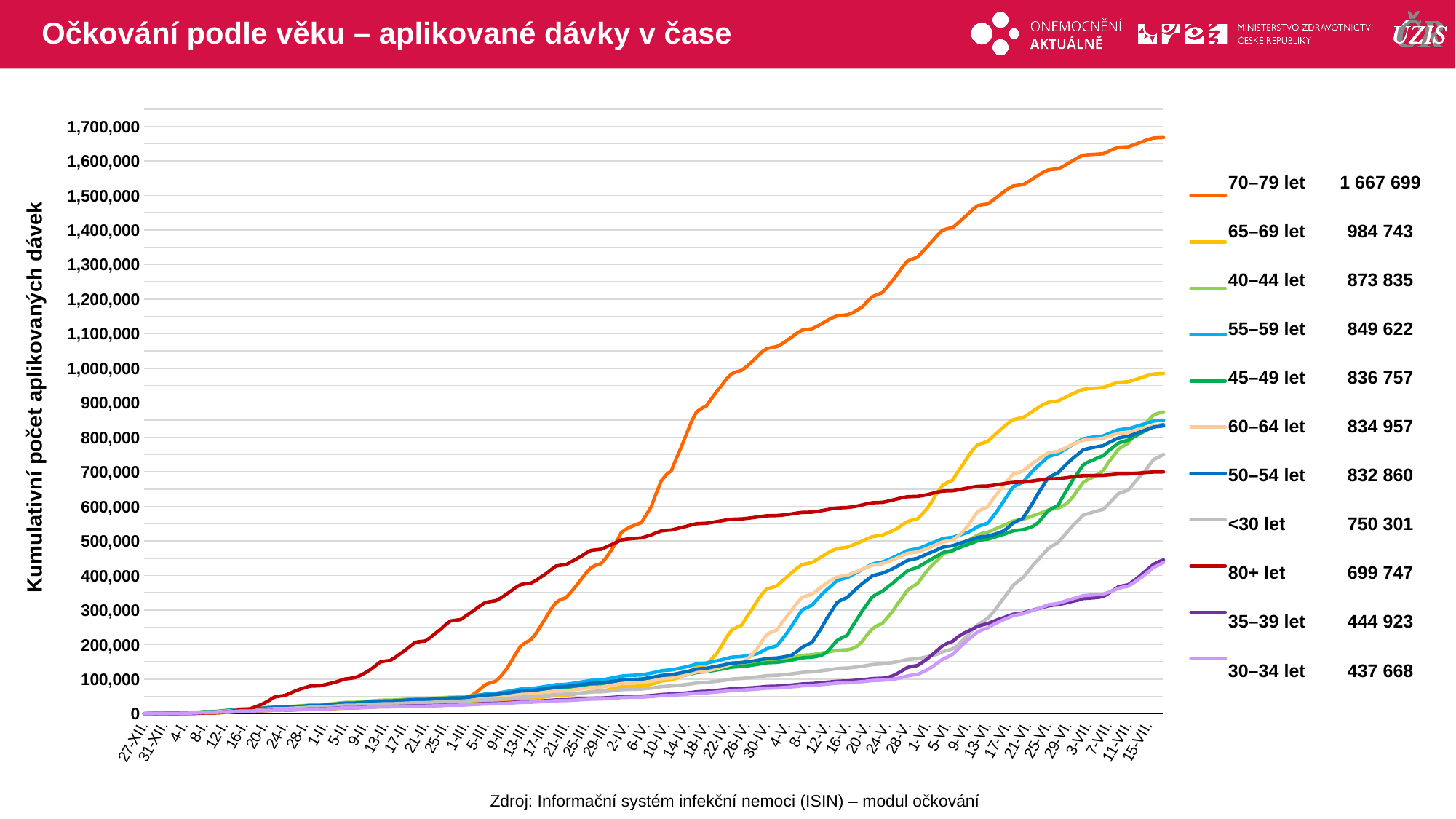

# Očkování podle věku – aplikované dávky v čase

### Chart

| Category | 70–79 | 65–69 | 40–44 | 55–59 | 45–49 | 60–64 | 50–54 | <30 | 80+ | 35–39 | 30–34 |
|---|---|---|---|---|---|---|---|---|---|---|---|
| 27-XII. | 67.0 | 82.0 | 178.0 | 107.0 | 132.0 | 97.0 | 143.0 | 161.0 | 26.0 | 94.0 | 110.0 |
| 28-XII. | 173.0 | 216.0 | 471.0 | 309.0 | 406.0 | 280.0 | 386.0 | 429.0 | 127.0 | 259.0 | 336.0 |
| 29-XII. | 329.0 | 393.0 | 905.0 | 643.0 | 787.0 | 528.0 | 744.0 | 837.0 | 407.0 | 515.0 | 612.0 |
| 30-XII. | 486.0 | 557.0 | 1387.0 | 1017.0 | 1158.0 | 823.0 | 1110.0 | 1258.0 | 601.0 | 763.0 | 871.0 |
| 31-XII. | 597.0 | 618.0 | 1542.0 | 1130.0 | 1289.0 | 909.0 | 1230.0 | 1410.0 | 719.0 | 854.0 | 979.0 |
| 1-I. | 605.0 | 630.0 | 1587.0 | 1160.0 | 1322.0 | 932.0 | 1263.0 | 1431.0 | 722.0 | 874.0 | 996.0 |
| 2-I. | 645.0 | 680.0 | 1789.0 | 1287.0 | 1479.0 | 1040.0 | 1407.0 | 1586.0 | 734.0 | 974.0 | 1099.0 |
| 3-I. | 674.0 | 722.0 | 1938.0 | 1387.0 | 1595.0 | 1103.0 | 1518.0 | 1688.0 | 737.0 | 1039.0 | 1184.0 |
| 4-I. | 805.0 | 917.0 | 2456.0 | 1809.0 | 2069.0 | 1392.0 | 1931.0 | 2049.0 | 768.0 | 1321.0 | 1476.0 |
| 5-I. | 954.0 | 1142.0 | 3098.0 | 2330.0 | 2628.0 | 1730.0 | 2498.0 | 2537.0 | 809.0 | 1691.0 | 1842.0 |
| 6-I. | 1191.0 | 1427.0 | 3933.0 | 2981.0 | 3373.0 | 2193.0 | 3215.0 | 3168.0 | 876.0 | 2122.0 | 2282.0 |
| 7-I. | 1645.0 | 1801.0 | 4928.0 | 3819.0 | 4312.0 | 2861.0 | 4138.0 | 4025.0 | 1279.0 | 2692.0 | 2850.0 |
| 8-I. | 2153.0 | 2252.0 | 6206.0 | 4832.0 | 5494.0 | 3611.0 | 5256.0 | 5004.0 | 2139.0 | 3365.0 | 3514.0 |
| 9-I. | 2332.0 | 2399.0 | 6411.0 | 5046.0 | 5705.0 | 3791.0 | 5449.0 | 5157.0 | 2326.0 | 3510.0 | 3624.0 |
| 10-I. | 2483.0 | 2530.0 | 6619.0 | 5233.0 | 5900.0 | 3933.0 | 5636.0 | 5308.0 | 2433.0 | 3624.0 | 3735.0 |
| 11-I. | 2941.0 | 2993.0 | 7943.0 | 6271.0 | 7077.0 | 4727.0 | 6702.0 | 6360.0 | 3069.0 | 4298.0 | 4401.0 |
| 12-I. | 3841.0 | 3701.0 | 9516.0 | 7541.0 | 8575.0 | 5749.0 | 8022.0 | 7502.0 | 4729.0 | 5189.0 | 5233.0 |
| 13-I. | 5043.0 | 4457.0 | 10983.0 | 8888.0 | 9964.0 | 6721.0 | 9450.0 | 8533.0 | 6430.0 | 6059.0 | 6002.0 |
| 14-I. | 6463.0 | 5336.0 | 12571.0 | 10376.0 | 11459.0 | 7847.0 | 10957.0 | 9646.0 | 8718.0 | 6921.0 | 6777.0 |
| 15-I. | 7698.0 | 6151.0 | 13986.0 | 11759.0 | 12769.0 | 8963.0 | 12404.0 | 10646.0 | 11012.0 | 7673.0 | 7483.0 |
| 16-I. | 8051.0 | 6317.0 | 14197.0 | 11948.0 | 12925.0 | 9145.0 | 12616.0 | 10784.0 | 12520.0 | 7769.0 | 7571.0 |
| 17-I. | 8277.0 | 6429.0 | 14364.0 | 12087.0 | 13080.0 | 9286.0 | 12778.0 | 10974.0 | 14172.0 | 7861.0 | 7694.0 |
| 18-I. | 9274.0 | 7145.0 | 15582.0 | 13119.0 | 14138.0 | 10191.0 | 13886.0 | 11768.0 | 18934.0 | 8477.0 | 8311.0 |
| 19-I. | 10260.0 | 7878.0 | 16738.0 | 14281.0 | 15262.0 | 11093.0 | 15031.0 | 12517.0 | 24647.0 | 9036.0 | 8870.0 |
| 20-I. | 11382.0 | 8576.0 | 17830.0 | 15457.0 | 16332.0 | 12064.0 | 16199.0 | 13308.0 | 31246.0 | 9631.0 | 9408.0 |
| 21-I. | 12533.0 | 9228.0 | 18924.0 | 16530.0 | 17328.0 | 12851.0 | 17313.0 | 14034.0 | 39548.0 | 10164.0 | 9900.0 |
| 22-I. | 13398.0 | 9704.0 | 19784.0 | 17380.0 | 18117.0 | 13419.0 | 18112.0 | 14606.0 | 48508.0 | 10592.0 | 10281.0 |
| 23-I. | 13609.0 | 9805.0 | 19994.0 | 17576.0 | 18290.0 | 13573.0 | 18321.0 | 14759.0 | 50988.0 | 10695.0 | 10377.0 |
| 24-I. | 13741.0 | 9893.0 | 20160.0 | 17709.0 | 18433.0 | 13673.0 | 18471.0 | 14884.0 | 52825.0 | 10770.0 | 10471.0 |
| 25-I. | 14272.0 | 10321.0 | 20986.0 | 18449.0 | 19221.0 | 14213.0 | 19180.0 | 15534.0 | 58975.0 | 11220.0 | 10924.0 |
| 26-I. | 14910.0 | 10895.0 | 21990.0 | 19424.0 | 20152.0 | 14919.0 | 20201.0 | 16345.0 | 65342.0 | 11771.0 | 11461.0 |
| 27-I. | 15493.0 | 11334.0 | 23053.0 | 20376.0 | 21131.0 | 15598.0 | 21209.0 | 17137.0 | 70839.0 | 12332.0 | 12003.0 |
| 28-I. | 16099.0 | 11797.0 | 24156.0 | 21309.0 | 22170.0 | 16373.0 | 22208.0 | 18024.0 | 75483.0 | 13020.0 | 12590.0 |
| 29-I. | 16744.0 | 12332.0 | 25446.0 | 22447.0 | 23462.0 | 17238.0 | 23430.0 | 18963.0 | 79824.0 | 13669.0 | 13242.0 |
| 30-I. | 16877.0 | 12450.0 | 25579.0 | 22593.0 | 23603.0 | 17355.0 | 23548.0 | 19065.0 | 80454.0 | 13738.0 | 13310.0 |
| 31-I. | 17024.0 | 12560.0 | 25717.0 | 22714.0 | 23725.0 | 17461.0 | 23678.0 | 19181.0 | 81113.0 | 13827.0 | 13395.0 |
| 1-II. | 17645.0 | 13087.0 | 26947.0 | 23686.0 | 24787.0 | 18241.0 | 24719.0 | 20145.0 | 84057.0 | 14442.0 | 14029.0 |
| 2-II. | 18499.0 | 13767.0 | 28357.0 | 24899.0 | 26197.0 | 19199.0 | 25996.0 | 21229.0 | 87385.0 | 15268.0 | 14752.0 |
| 3-II. | 19639.0 | 14528.0 | 29845.0 | 26267.0 | 27627.0 | 20165.0 | 27393.0 | 22255.0 | 90983.0 | 16102.0 | 15520.0 |
| 4-II. | 20971.0 | 15409.0 | 31456.0 | 27753.0 | 29158.0 | 21266.0 | 28943.0 | 23442.0 | 95761.0 | 17007.0 | 16356.0 |
| 5-II. | 22115.0 | 16190.0 | 32842.0 | 29055.0 | 30458.0 | 22358.0 | 30331.0 | 24451.0 | 100506.0 | 17746.0 | 17034.0 |
| 6-II. | 22273.0 | 16307.0 | 33004.0 | 29206.0 | 30600.0 | 22500.0 | 30487.0 | 24570.0 | 102286.0 | 17832.0 | 17127.0 |
| 7-II. | 22440.0 | 16396.0 | 33126.0 | 29349.0 | 30732.0 | 22599.0 | 30611.0 | 24710.0 | 104393.0 | 17900.0 | 17204.0 |
| 8-II. | 23387.0 | 17035.0 | 34321.0 | 30420.0 | 31805.0 | 23495.0 | 31663.0 | 25545.0 | 110471.0 | 18522.0 | 17786.0 |
| 9-II. | 24519.0 | 17746.0 | 35480.0 | 31525.0 | 32889.0 | 24339.0 | 32725.0 | 26262.0 | 118070.0 | 19084.0 | 18353.0 |
| 10-II. | 25833.0 | 18465.0 | 36627.0 | 32752.0 | 34020.0 | 25294.0 | 33904.0 | 26962.0 | 126810.0 | 19666.0 | 18846.0 |
| 11-II. | 27550.0 | 19363.0 | 37875.0 | 34000.0 | 35273.0 | 26354.0 | 35153.0 | 27775.0 | 138032.0 | 20337.0 | 19402.0 |
| 12-II. | 29017.0 | 20153.0 | 39043.0 | 35147.0 | 36363.0 | 27239.0 | 36313.0 | 28559.0 | 149425.0 | 20895.0 | 19912.0 |
| 13-II. | 29360.0 | 20287.0 | 39206.0 | 35338.0 | 36507.0 | 27383.0 | 36498.0 | 28703.0 | 152340.0 | 20965.0 | 19987.0 |
| 14-II. | 29446.0 | 20351.0 | 39255.0 | 35418.0 | 36553.0 | 27440.0 | 36582.0 | 28739.0 | 154135.0 | 20994.0 | 20011.0 |
| 15-II. | 30395.0 | 20860.0 | 40043.0 | 36140.0 | 37277.0 | 28034.0 | 37346.0 | 29345.0 | 163035.0 | 21407.0 | 20431.0 |
| 16-II. | 31609.0 | 21452.0 | 40823.0 | 36891.0 | 37953.0 | 28649.0 | 38136.0 | 30035.0 | 173624.0 | 21798.0 | 20790.0 |
| 17-II. | 32894.0 | 22050.0 | 41603.0 | 37790.0 | 38727.0 | 29328.0 | 39043.0 | 30720.0 | 183792.0 | 22228.0 | 21204.0 |
| 18-II. | 34249.0 | 22832.0 | 42485.0 | 38752.0 | 39583.0 | 30161.0 | 39993.0 | 31339.0 | 195558.0 | 22711.0 | 21648.0 |
| 19-II. | 35524.0 | 23447.0 | 43332.0 | 39651.0 | 40409.0 | 30809.0 | 40897.0 | 32051.0 | 206721.0 | 23183.0 | 22072.0 |
| 20-II. | 35661.0 | 23528.0 | 43418.0 | 39743.0 | 40509.0 | 30895.0 | 40987.0 | 32140.0 | 208935.0 | 23242.0 | 22132.0 |
| 21-II. | 35727.0 | 23567.0 | 43444.0 | 39792.0 | 40577.0 | 30944.0 | 41041.0 | 32164.0 | 210607.0 | 23260.0 | 22155.0 |
| 22-II. | 36593.0 | 24027.0 | 44088.0 | 40493.0 | 41149.0 | 31498.0 | 41717.0 | 32774.0 | 220609.0 | 23595.0 | 22574.0 |
| 23-II. | 37634.0 | 24663.0 | 44982.0 | 41324.0 | 41953.0 | 32179.0 | 42615.0 | 33490.0 | 232574.0 | 24121.0 | 23065.0 |
| 24-II. | 39028.0 | 25372.0 | 45855.0 | 42270.0 | 42800.0 | 33017.0 | 43547.0 | 34249.0 | 243760.0 | 24589.0 | 23604.0 |
| 25-II. | 40690.0 | 26157.0 | 46920.0 | 43336.0 | 43871.0 | 33888.0 | 44615.0 | 35124.0 | 257093.0 | 25232.0 | 24206.0 |
| 26-II. | 42647.0 | 26970.0 | 47945.0 | 44404.0 | 44819.0 | 34750.0 | 45610.0 | 36041.0 | 268473.0 | 25769.0 | 24779.0 |
| 27-II. | 42967.0 | 27048.0 | 48093.0 | 44522.0 | 44930.0 | 34843.0 | 45719.0 | 36184.0 | 270709.0 | 25833.0 | 24860.0 |
| 28-II. | 43108.0 | 27119.0 | 48216.0 | 44729.0 | 45054.0 | 34975.0 | 45881.0 | 36284.0 | 272366.0 | 25879.0 | 24936.0 |
| 1-III. | 45780.0 | 28166.0 | 49430.0 | 46420.0 | 46202.0 | 36423.0 | 47069.0 | 37051.0 | 282337.0 | 26537.0 | 25542.0 |
| 2-III. | 51133.0 | 29713.0 | 51085.0 | 49621.0 | 47755.0 | 39127.0 | 48864.0 | 37987.0 | 292238.0 | 27311.0 | 26234.0 |
| 3-III. | 60312.0 | 31363.0 | 52969.0 | 52310.0 | 49561.0 | 41500.0 | 50800.0 | 39046.0 | 302592.0 | 28170.0 | 27007.0 |
| 4-III. | 72622.0 | 33118.0 | 54602.0 | 54784.0 | 51188.0 | 44045.0 | 52541.0 | 39904.0 | 313381.0 | 28987.0 | 27593.0 |
| 5-III. | 84570.0 | 34531.0 | 56192.0 | 57014.0 | 52682.0 | 45953.0 | 54216.0 | 40856.0 | 322207.0 | 29735.0 | 28300.0 |
| 6-III. | 89545.0 | 35112.0 | 56746.0 | 58134.0 | 53214.0 | 46775.0 | 54962.0 | 41211.0 | 324738.0 | 30017.0 | 28537.0 |
| 7-III. | 94188.0 | 35762.0 | 57374.0 | 59025.0 | 53831.0 | 47451.0 | 55708.0 | 41593.0 | 326974.0 | 30295.0 | 28754.0 |
| 8-III. | 108201.0 | 36937.0 | 58842.0 | 61276.0 | 55198.0 | 49295.0 | 57348.0 | 42471.0 | 334788.0 | 31021.0 | 29409.0 |
| 9-III. | 125663.0 | 38342.0 | 60685.0 | 63751.0 | 57151.0 | 51406.0 | 59654.0 | 43609.0 | 344279.0 | 31861.0 | 30175.0 |
| 10-III. | 148357.0 | 39845.0 | 62483.0 | 66357.0 | 58739.0 | 53313.0 | 61527.0 | 44993.0 | 354478.0 | 32838.0 | 31041.0 |
| 11-III. | 173328.0 | 41674.0 | 64572.0 | 69004.0 | 60736.0 | 55412.0 | 63718.0 | 46552.0 | 365164.0 | 33914.0 | 32088.0 |
| 12-III. | 195757.0 | 43536.0 | 66787.0 | 71347.0 | 62661.0 | 57100.0 | 65739.0 | 48022.0 | 373693.0 | 34870.0 | 32966.0 |
| 13-III. | 206228.0 | 44001.0 | 67451.0 | 72303.0 | 63464.0 | 57703.0 | 66509.0 | 48459.0 | 376083.0 | 35166.0 | 33183.0 |
| 14-III. | 213877.0 | 44324.0 | 67970.0 | 72941.0 | 63922.0 | 58070.0 | 67129.0 | 48825.0 | 377737.0 | 35389.0 | 33376.0 |
| 15-III. | 231764.0 | 45654.0 | 69521.0 | 74540.0 | 65226.0 | 59225.0 | 68515.0 | 50089.0 | 385314.0 | 36068.0 | 34088.0 |
| 16-III. | 254643.0 | 47415.0 | 71619.0 | 76934.0 | 67145.0 | 60925.0 | 70814.0 | 51513.0 | 395410.0 | 37020.0 | 35066.0 |
| 17-III. | 277971.0 | 49156.0 | 73393.0 | 79173.0 | 68838.0 | 62537.0 | 72863.0 | 52893.0 | 405002.0 | 37905.0 | 35966.0 |
| 18-III. | 301753.0 | 50987.0 | 75151.0 | 81373.0 | 70524.0 | 64089.0 | 74997.0 | 54206.0 | 416454.0 | 38854.0 | 36817.0 |
| 19-III. | 321603.0 | 53041.0 | 77194.0 | 83859.0 | 72425.0 | 65983.0 | 77255.0 | 55853.0 | 427403.0 | 39929.0 | 37707.0 |
| 20-III. | 330893.0 | 53502.0 | 77798.0 | 84717.0 | 72964.0 | 66413.0 | 78255.0 | 56420.0 | 429798.0 | 40257.0 | 38011.0 |
| 21-III. | 335752.0 | 53685.0 | 78075.0 | 85061.0 | 73263.0 | 66606.0 | 78676.0 | 56704.0 | 431414.0 | 40391.0 | 38189.0 |
| 22-III. | 351562.0 | 55407.0 | 79568.0 | 87107.0 | 74758.0 | 68268.0 | 80430.0 | 57702.0 | 439200.0 | 41085.0 | 38876.0 |
| 23-III. | 369185.0 | 57355.0 | 81094.0 | 89347.0 | 76330.0 | 70036.0 | 82234.0 | 58914.0 | 447143.0 | 41902.0 | 39631.0 |
| 24-III. | 388037.0 | 59723.0 | 82858.0 | 91617.0 | 78052.0 | 72100.0 | 84069.0 | 60146.0 | 455133.0 | 42722.0 | 40517.0 |
| 25-III. | 406595.0 | 62044.0 | 84723.0 | 93826.0 | 79854.0 | 74196.0 | 85853.0 | 61437.0 | 464885.0 | 43602.0 | 41332.0 |
| 26-III. | 422980.0 | 64477.0 | 86974.0 | 96253.0 | 81873.0 | 76323.0 | 87981.0 | 63034.0 | 472638.0 | 44748.0 | 42395.0 |
| 27-III. | 430058.0 | 65048.0 | 87446.0 | 97040.0 | 82261.0 | 76817.0 | 88490.0 | 63400.0 | 474513.0 | 45022.0 | 42628.0 |
| 28-III. | 434282.0 | 65695.0 | 87892.0 | 97714.0 | 82760.0 | 77266.0 | 88970.0 | 63686.0 | 475852.0 | 45234.0 | 42822.0 |
| 29-III. | 451341.0 | 68341.0 | 89622.0 | 100083.0 | 84439.0 | 79597.0 | 90693.0 | 64766.0 | 482380.0 | 46117.0 | 43622.0 |
| 30-III. | 472434.0 | 71249.0 | 91629.0 | 102844.0 | 86775.0 | 82253.0 | 93080.0 | 66220.0 | 488767.0 | 47103.0 | 44561.0 |
| 31-III. | 496039.0 | 74233.0 | 93739.0 | 105734.0 | 88867.0 | 84751.0 | 95247.0 | 67877.0 | 495741.0 | 48206.0 | 45600.0 |
| 1-IV. | 523997.0 | 77658.0 | 96218.0 | 108935.0 | 91159.0 | 87638.0 | 97784.0 | 69730.0 | 502991.0 | 49530.0 | 46843.0 |
| 2-IV. | 534395.0 | 78677.0 | 97123.0 | 110065.0 | 91905.0 | 88420.0 | 98690.0 | 70289.0 | 505042.0 | 49943.0 | 47206.0 |
| 3-IV. | 541837.0 | 79319.0 | 97765.0 | 110927.0 | 92543.0 | 89107.0 | 99392.0 | 70783.0 | 506532.0 | 50276.0 | 47495.0 |
| 4-IV. | 547671.0 | 79736.0 | 98305.0 | 111630.0 | 93069.0 | 89533.0 | 99958.0 | 71083.0 | 507865.0 | 50497.0 | 47681.0 |
| 5-IV. | 552865.0 | 80105.0 | 98705.0 | 112110.0 | 93405.0 | 89964.0 | 100475.0 | 71366.0 | 508768.0 | 50697.0 | 47870.0 |
| 6-IV. | 575916.0 | 82461.0 | 100593.0 | 114847.0 | 95334.0 | 92231.0 | 102721.0 | 72985.0 | 513192.0 | 51669.0 | 48822.0 |
| 7-IV. | 599483.0 | 85338.0 | 102352.0 | 117530.0 | 97213.0 | 94469.0 | 104924.0 | 74266.0 | 517661.0 | 52518.0 | 49676.0 |
| 8-IV. | 638570.0 | 89859.0 | 104904.0 | 120567.0 | 99637.0 | 97605.0 | 107627.0 | 76204.0 | 523902.0 | 53925.0 | 50897.0 |
| 9-IV. | 674324.0 | 94692.0 | 107993.0 | 124310.0 | 102790.0 | 100960.0 | 110818.0 | 78705.0 | 529015.0 | 55530.0 | 52533.0 |
| 10-IV. | 691624.0 | 96550.0 | 109572.0 | 125808.0 | 104055.0 | 102183.0 | 112096.0 | 79548.0 | 530826.0 | 56376.0 | 53071.0 |
| 11-IV. | 703674.0 | 97588.0 | 110397.0 | 126637.0 | 104795.0 | 102890.0 | 112985.0 | 80152.0 | 531895.0 | 56740.0 | 53394.0 |
| 12-IV. | 739613.0 | 102943.0 | 112782.0 | 129686.0 | 107107.0 | 106101.0 | 115621.0 | 81624.0 | 535393.0 | 57857.0 | 54364.0 |
| 13-IV. | 772965.0 | 108288.0 | 115563.0 | 132809.0 | 109769.0 | 109182.0 | 118744.0 | 83135.0 | 539052.0 | 59054.0 | 55472.0 |
| 14-IV. | 809478.0 | 115102.0 | 118027.0 | 135882.0 | 112371.0 | 112478.0 | 121737.0 | 84630.0 | 542544.0 | 60201.0 | 56532.0 |
| 15-IV. | 845444.0 | 125672.0 | 121080.0 | 139544.0 | 115221.0 | 116546.0 | 124892.0 | 86623.0 | 546657.0 | 61608.0 | 57882.0 |
| 16-IV. | 873750.0 | 135306.0 | 125307.0 | 143917.0 | 119283.0 | 121187.0 | 128905.0 | 88930.0 | 550011.0 | 63564.0 | 59490.0 |
| 17-IV. | 883517.0 | 139777.0 | 126736.0 | 145741.0 | 120577.0 | 122480.0 | 130728.0 | 89826.0 | 550730.0 | 64400.0 | 60131.0 |
| 18-IV. | 891272.0 | 142526.0 | 127785.0 | 146678.0 | 121448.0 | 123329.0 | 131590.0 | 90566.0 | 551270.0 | 65010.0 | 60641.0 |
| 19-IV. | 912135.0 | 158090.0 | 130605.0 | 149829.0 | 123984.0 | 126835.0 | 134569.0 | 92373.0 | 553624.0 | 66388.0 | 61812.0 |
| 20-IV. | 932204.0 | 174105.0 | 133072.0 | 152943.0 | 126452.0 | 130360.0 | 137296.0 | 94024.0 | 556086.0 | 67663.0 | 62911.0 |
| 21-IV. | 949748.0 | 195982.0 | 135505.0 | 156163.0 | 128987.0 | 134295.0 | 140016.0 | 95767.0 | 558404.0 | 68972.0 | 64183.0 |
| 22-IV. | 969666.0 | 221727.0 | 138510.0 | 159981.0 | 131768.0 | 138816.0 | 143161.0 | 97931.0 | 561049.0 | 70427.0 | 65589.0 |
| 23-IV. | 983974.0 | 241812.0 | 141976.0 | 163670.0 | 134646.0 | 143257.0 | 146506.0 | 100502.0 | 562936.0 | 72313.0 | 67412.0 |
| 24-IV. | 990070.0 | 249975.0 | 142936.0 | 164620.0 | 135661.0 | 145161.0 | 147410.0 | 101507.0 | 563514.0 | 72806.0 | 67940.0 |
| 25-IV. | 994058.0 | 256381.0 | 143682.0 | 165481.0 | 136523.0 | 148121.0 | 148117.0 | 102105.0 | 563861.0 | 73178.0 | 68386.0 |
| 26-IV. | 1005068.0 | 279891.0 | 145391.0 | 167745.0 | 138207.0 | 156980.0 | 149866.0 | 103537.0 | 565383.0 | 74176.0 | 69312.0 |
| 27-IV. | 1018065.0 | 300553.0 | 147132.0 | 170202.0 | 140202.0 | 169600.0 | 151873.0 | 104872.0 | 567089.0 | 75103.0 | 70236.0 |
| 28-IV. | 1031976.0 | 324281.0 | 149276.0 | 173358.0 | 142405.0 | 186403.0 | 154319.0 | 106480.0 | 569068.0 | 76206.0 | 71354.0 |
| 29-IV. | 1046674.0 | 345439.0 | 151897.0 | 179817.0 | 144768.0 | 208491.0 | 156897.0 | 108149.0 | 571422.0 | 77563.0 | 72622.0 |
| 30-IV. | 1056570.0 | 361300.0 | 154658.0 | 187966.0 | 147362.0 | 229669.0 | 159727.0 | 110158.0 | 572877.0 | 78972.0 | 73944.0 |
| 1-V. | 1060137.0 | 365100.0 | 155414.0 | 192289.0 | 148042.0 | 236501.0 | 160533.0 | 110645.0 | 573240.0 | 79340.0 | 74264.0 |
| 2-V. | 1062720.0 | 369853.0 | 156023.0 | 196601.0 | 148643.0 | 242286.0 | 161256.0 | 111143.0 | 573594.0 | 79661.0 | 74572.0 |
| 3-V. | 1070391.0 | 382982.0 | 157911.0 | 213920.0 | 150624.0 | 263810.0 | 163564.0 | 112445.0 | 574776.0 | 80631.0 | 75512.0 |
| 4-V. | 1080130.0 | 395693.0 | 160190.0 | 233213.0 | 152879.0 | 281593.0 | 166241.0 | 113855.0 | 576559.0 | 81726.0 | 76546.0 |
| 5-V. | 1090570.0 | 408460.0 | 162459.0 | 254917.0 | 155398.0 | 301463.0 | 170064.0 | 115519.0 | 578462.0 | 83012.0 | 77770.0 |
| 6-V. | 1101623.0 | 421245.0 | 165457.0 | 277758.0 | 158463.0 | 319567.0 | 179910.0 | 117316.0 | 580799.0 | 84473.0 | 79127.0 |
| 7-V. | 1110025.0 | 431228.0 | 168727.0 | 299863.0 | 161835.0 | 336652.0 | 191999.0 | 119666.0 | 582644.0 | 86173.0 | 80844.0 |
| 8-V. | 1112504.0 | 434736.0 | 169848.0 | 307475.0 | 162905.0 | 341495.0 | 199450.0 | 120480.0 | 583022.0 | 86785.0 | 81475.0 |
| 9-V. | 1114266.0 | 437373.0 | 170690.0 | 314133.0 | 163666.0 | 345512.0 | 205834.0 | 121118.0 | 583389.0 | 87216.0 | 81977.0 |
| 10-V. | 1121295.0 | 445894.0 | 173106.0 | 330238.0 | 166032.0 | 357197.0 | 228371.0 | 122787.0 | 585387.0 | 88623.0 | 83225.0 |
| 11-V. | 1129795.0 | 455358.0 | 175683.0 | 345947.0 | 169947.0 | 368616.0 | 251207.0 | 124570.0 | 588048.0 | 89971.0 | 84596.0 |
| 12-V. | 1137856.0 | 463972.0 | 178193.0 | 359772.0 | 178932.0 | 378506.0 | 276870.0 | 126356.0 | 590702.0 | 91186.0 | 85866.0 |
| 13-V. | 1145857.0 | 471901.0 | 180917.0 | 372080.0 | 195236.0 | 387689.0 | 299689.0 | 128450.0 | 593360.0 | 92572.0 | 87200.0 |
| 14-V. | 1151169.0 | 477725.0 | 183532.0 | 385577.0 | 211788.0 | 395853.0 | 322165.0 | 130443.0 | 595436.0 | 93902.0 | 88569.0 |
| 15-V. | 1153036.0 | 480086.0 | 184416.0 | 390069.0 | 219913.0 | 398588.0 | 330205.0 | 131510.0 | 596208.0 | 94455.0 | 89136.0 |
| 16-V. | 1154434.0 | 481907.0 | 185070.0 | 393725.0 | 226560.0 | 400627.0 | 336385.0 | 132131.0 | 596842.0 | 94811.0 | 89540.0 |
| 17-V. | 1159374.0 | 487441.0 | 188088.0 | 401792.0 | 251967.0 | 406111.0 | 350390.0 | 133641.0 | 598592.0 | 95837.0 | 90513.0 |
| 18-V. | 1168168.0 | 493430.0 | 195409.0 | 409798.0 | 274367.0 | 412000.0 | 363644.0 | 135443.0 | 601120.0 | 97022.0 | 91711.0 |
| 19-V. | 1177101.0 | 499620.0 | 209598.0 | 417586.0 | 297444.0 | 417854.0 | 376126.0 | 137246.0 | 604310.0 | 98302.0 | 92940.0 |
| 20-V. | 1192953.0 | 506649.0 | 228554.0 | 425337.0 | 317513.0 | 424084.0 | 387305.0 | 139642.0 | 608007.0 | 99790.0 | 94375.0 |
| 21-V. | 1207086.0 | 512266.0 | 245227.0 | 432999.0 | 337933.0 | 429748.0 | 398685.0 | 142274.0 | 610608.0 | 101539.0 | 96163.0 |
| 22-V. | 1213217.0 | 514833.0 | 255163.0 | 436600.0 | 347162.0 | 432333.0 | 403009.0 | 143267.0 | 611288.0 | 102147.0 | 96747.0 |
| 23-V. | 1218639.0 | 516740.0 | 261314.0 | 439086.0 | 353846.0 | 434128.0 | 406359.0 | 144043.0 | 611767.0 | 102594.0 | 97166.0 |
| 24-V. | 1235841.0 | 522938.0 | 277776.0 | 444339.0 | 365810.0 | 439077.0 | 412469.0 | 145938.0 | 614692.0 | 104577.0 | 98507.0 |
| 25-V. | 1252508.0 | 529203.0 | 295525.0 | 450899.0 | 376791.0 | 444819.0 | 418992.0 | 147984.0 | 618276.0 | 109122.0 | 99841.0 |
| 26-V. | 1271766.0 | 536512.0 | 316911.0 | 457862.0 | 389731.0 | 451090.0 | 427158.0 | 150562.0 | 621730.0 | 116515.0 | 101893.0 |
| 27-V. | 1292411.0 | 547172.0 | 336340.0 | 465030.0 | 400744.0 | 457856.0 | 434893.0 | 153466.0 | 625214.0 | 125003.0 | 105189.0 |
| 28-V. | 1310134.0 | 556078.0 | 356852.0 | 472160.0 | 413378.0 | 464327.0 | 443388.0 | 156858.0 | 627929.0 | 133633.0 | 109429.0 |
| 29-V. | 1315967.0 | 560913.0 | 367554.0 | 475070.0 | 418782.0 | 466362.0 | 447111.0 | 158157.0 | 628437.0 | 137195.0 | 111993.0 |
| 30-V. | 1321633.0 | 564009.0 | 376711.0 | 477165.0 | 423348.0 | 467892.0 | 449919.0 | 159198.0 | 628928.0 | 139400.0 | 113703.0 |
| 31-V. | 1336851.0 | 579116.0 | 396231.0 | 482680.0 | 432088.0 | 473150.0 | 456262.0 | 162120.0 | 631076.0 | 148818.0 | 120027.0 |
| 1-VI. | 1352637.0 | 594894.0 | 414799.0 | 488453.0 | 440649.0 | 478793.0 | 462580.0 | 165254.0 | 634076.0 | 159124.0 | 127346.0 |
| 2-VI. | 1368340.0 | 616279.0 | 431185.0 | 494345.0 | 449047.0 | 484773.0 | 468875.0 | 168693.0 | 637778.0 | 171403.0 | 136296.0 |
| 3-VI. | 1385201.0 | 640984.0 | 444299.0 | 500313.0 | 456752.0 | 490892.0 | 474931.0 | 172401.0 | 641507.0 | 183743.0 | 146506.0 |
| 4-VI. | 1399383.0 | 660551.0 | 460650.0 | 506829.0 | 465931.0 | 496896.0 | 481917.0 | 179252.0 | 644218.0 | 196263.0 | 157540.0 |
| 5-VI. | 1403909.0 | 669210.0 | 467011.0 | 509043.0 | 469807.0 | 499578.0 | 484461.0 | 183428.0 | 644841.0 | 204106.0 | 164140.0 |
| 6-VI. | 1406786.0 | 675585.0 | 471381.0 | 510433.0 | 472279.0 | 502860.0 | 486163.0 | 187847.0 | 645176.0 | 209299.0 | 171901.0 |
| 7-VI. | 1419053.0 | 699117.0 | 482318.0 | 515135.0 | 478428.0 | 512785.0 | 491065.0 | 198186.0 | 647513.0 | 221725.0 | 185522.0 |
| 8-VI. | 1432135.0 | 719633.0 | 492028.0 | 519756.0 | 484193.0 | 525941.0 | 495879.0 | 211989.0 | 650346.0 | 230982.0 | 199814.0 |
| 9-VI. | 1445425.0 | 742700.0 | 500770.0 | 524625.0 | 489668.0 | 542698.0 | 500746.0 | 226615.0 | 653094.0 | 238541.0 | 213306.0 |
| 10-VI. | 1459201.0 | 763044.0 | 508665.0 | 532161.0 | 494824.0 | 564176.0 | 505161.0 | 242351.0 | 656022.0 | 245269.0 | 224976.0 |
| 11-VI. | 1470353.0 | 778934.0 | 517424.0 | 541803.0 | 500817.0 | 585555.0 | 510396.0 | 257105.0 | 658209.0 | 253028.0 | 236794.0 |
| 12-VI. | 1473430.0 | 783213.0 | 522164.0 | 546942.0 | 503561.0 | 592903.0 | 512407.0 | 266986.0 | 658731.0 | 257336.0 | 243442.0 |
| 13-VI. | 1475149.0 | 787936.0 | 525101.0 | 551534.0 | 505145.0 | 598625.0 | 513706.0 | 276651.0 | 659037.0 | 260833.0 | 248461.0 |
| 14-VI. | 1485591.0 | 801848.0 | 531438.0 | 569671.0 | 509501.0 | 620569.0 | 517991.0 | 292486.0 | 660998.0 | 266823.0 | 257228.0 |
| 15-VI. | 1497045.0 | 815119.0 | 537996.0 | 589449.0 | 513933.0 | 638697.0 | 522436.0 | 311204.0 | 663239.0 | 272384.0 | 264480.0 |
| 16-VI. | 1508198.0 | 828171.0 | 544102.0 | 611187.0 | 518544.0 | 658399.0 | 527667.0 | 331058.0 | 665408.0 | 277384.0 | 271415.0 |
| 17-VI. | 1518986.0 | 840667.0 | 550436.0 | 633711.0 | 523462.0 | 675918.0 | 538184.0 | 350122.0 | 667738.0 | 282430.0 | 277209.0 |
| 18-VI. | 1526971.0 | 850706.0 | 557529.0 | 655846.0 | 529120.0 | 692899.0 | 551084.0 | 370827.0 | 669418.0 | 287702.0 | 283669.0 |
| 19-VI. | 1529312.0 | 854328.0 | 560469.0 | 663462.0 | 531335.0 | 697816.0 | 558788.0 | 382841.0 | 669855.0 | 290326.0 | 286836.0 |
| 20-VI. | 1530947.0 | 857063.0 | 562290.0 | 670120.0 | 532775.0 | 701895.0 | 565361.0 | 393680.0 | 670105.0 | 291990.0 | 289327.0 |
| 21-VI. | 1538943.0 | 866250.0 | 567616.0 | 686828.0 | 536981.0 | 713937.0 | 588274.0 | 411364.0 | 671744.0 | 296137.0 | 294540.0 |
| 22-VI. | 1548481.0 | 876223.0 | 572997.0 | 703082.0 | 542575.0 | 725461.0 | 611236.0 | 429237.0 | 673866.0 | 300280.0 | 299320.0 |
| 23-VI. | 1557765.0 | 885561.0 | 577930.0 | 717072.0 | 552611.0 | 735785.0 | 636619.0 | 445511.0 | 675998.0 | 304119.0 | 304401.0 |
| 24-VI. | 1566897.0 | 894474.0 | 583282.0 | 729849.0 | 569328.0 | 745367.0 | 659335.0 | 461444.0 | 677976.0 | 307956.0 | 309609.0 |
| 25-VI. | 1573551.0 | 901007.0 | 589300.0 | 743820.0 | 586853.0 | 754078.0 | 682217.0 | 477336.0 | 679482.0 | 312103.0 | 314972.0 |
| 26-VI. | 1575587.0 | 903458.0 | 593039.0 | 748583.0 | 595680.0 | 757074.0 | 690556.0 | 487015.0 | 679950.0 | 314020.0 | 317264.0 |
| 27-VI. | 1576929.0 | 905305.0 | 595099.0 | 752506.0 | 602934.0 | 759355.0 | 697035.0 | 495388.0 | 680213.0 | 315492.0 | 319492.0 |
| 28-VI. | 1584086.0 | 912236.0 | 601448.0 | 761694.0 | 629638.0 | 765988.0 | 712280.0 | 512309.0 | 681708.0 | 318791.0 | 324117.0 |
| 29-VI. | 1592770.0 | 919768.0 | 612025.0 | 770665.0 | 653469.0 | 773033.0 | 726559.0 | 528962.0 | 683754.0 | 322218.0 | 328614.0 |
| 30-VI. | 1601084.0 | 926715.0 | 628339.0 | 779357.0 | 677475.0 | 779505.0 | 739842.0 | 545440.0 | 685709.0 | 325786.0 | 333190.0 |
| 1-VII. | 1609962.0 | 933346.0 | 649210.0 | 787208.0 | 698419.0 | 785825.0 | 751441.0 | 559499.0 | 687711.0 | 329198.0 | 337094.0 |
| 2-VII. | 1616480.0 | 938870.0 | 668865.0 | 795444.0 | 719878.0 | 791413.0 | 763609.0 | 574767.0 | 689120.0 | 333358.0 | 341696.0 |
| 3-VII. | 1617935.0 | 940471.0 | 678320.0 | 798369.0 | 728330.0 | 793276.0 | 767431.0 | 579106.0 | 689386.0 | 334366.0 | 342798.0 |
| 4-VII. | 1618777.0 | 941568.0 | 684694.0 | 800552.0 | 734406.0 | 794660.0 | 770465.0 | 583530.0 | 689531.0 | 335478.0 | 343914.0 |
| 5-VII. | 1619665.0 | 942687.0 | 693790.0 | 802368.0 | 741219.0 | 795984.0 | 773337.0 | 587983.0 | 689680.0 | 336733.0 | 345111.0 |
| 6-VII. | 1620651.0 | 943852.0 | 704034.0 | 804179.0 | 746793.0 | 797345.0 | 775983.0 | 591238.0 | 689870.0 | 339365.0 | 346199.0 |
| 7-VII. | 1627450.0 | 949333.0 | 726459.0 | 810277.0 | 760466.0 | 802435.0 | 783860.0 | 606373.0 | 691255.0 | 348144.0 | 350938.0 |
| 8-VII. | 1634131.0 | 954814.0 | 745393.0 | 816047.0 | 771276.0 | 807302.0 | 790726.0 | 621179.0 | 692558.0 | 357349.0 | 356421.0 |
| 9-VII. | 1639063.0 | 958953.0 | 764990.0 | 821630.0 | 783014.0 | 811447.0 | 797987.0 | 636872.0 | 693633.0 | 366801.0 | 363000.0 |
| 10-VII. | 1640057.0 | 960023.0 | 774763.0 | 823442.0 | 787835.0 | 812659.0 | 800740.0 | 642209.0 | 693827.0 | 370613.0 | 366440.0 |
| 11-VII. | 1640863.0 | 960853.0 | 783178.0 | 824841.0 | 791772.0 | 813545.0 | 803004.0 | 647285.0 | 694025.0 | 373226.0 | 369091.0 |
| 12-VII. | 1645903.0 | 965142.0 | 802671.0 | 829110.0 | 800531.0 | 817275.0 | 808331.0 | 664745.0 | 695124.0 | 383915.0 | 378455.0 |
| 13-VII. | 1651466.0 | 970029.0 | 820381.0 | 833466.0 | 808399.0 | 821266.0 | 813614.0 | 681745.0 | 696288.0 | 394964.0 | 388308.0 |
| 14-VII. | 1656996.0 | 974891.0 | 836365.0 | 837970.0 | 816241.0 | 825523.0 | 818951.0 | 698159.0 | 697496.0 | 407519.0 | 399232.0 |
| 15-VII. | 1662506.0 | 979680.0 | 849126.0 | 842406.0 | 823405.0 | 829562.0 | 824079.0 | 715734.0 | 698651.0 | 419862.0 | 410929.0 |
| 16-VII. | 1666283.0 | 983221.0 | 864583.0 | 847045.0 | 831846.0 | 833211.0 | 829590.0 | 735140.0 | 699457.0 | 432255.0 | 423291.0 |
| 17-VII. | 1667148.0 | 984122.0 | 870070.0 | 848655.0 | 834769.0 | 834253.0 | 831581.0 | 742365.0 | 699623.0 | 439774.0 | 430060.0 |
| 18-VII. | 1667699.0 | 984743.0 | 873835.0 | 849622.0 | 836757.0 | 834957.0 | 832860.0 | 750301.0 | 699747.0 | 444923.0 | 437668.0 |
| 70–79 let | 1 667 699 |
| --- | --- |
| 65–69 let | 984 743 |
| 40–44 let | 873 835 |
| 55–59 let | 849 622 |
| 45–49 let | 836 757 |
| 60–64 let | 834 957 |
| 50–54 let | 832 860 |
| <30 let | 750 301 |
| 80+ let | 699 747 |
| 35–39 let | 444 923 |
| 30–34 let | 437 668 |
Kumulativní počet aplikovaných dávek
Zdroj: Informační systém infekční nemoci (ISIN) – modul očkování